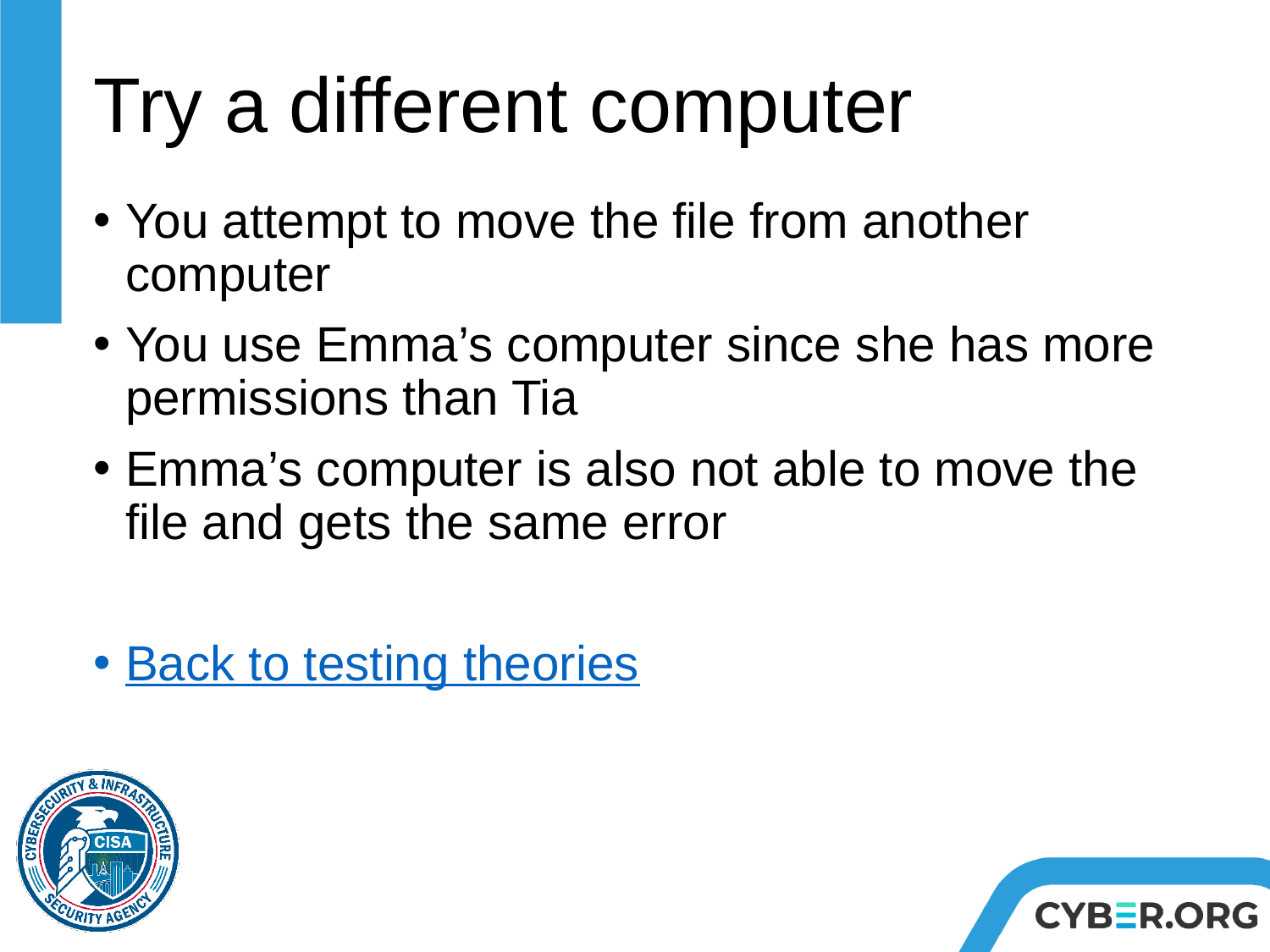

# Try a different computer
You attempt to move the file from another computer
You use Emma’s computer since she has more permissions than Tia
Emma’s computer is also not able to move the file and gets the same error

Back to testing theories